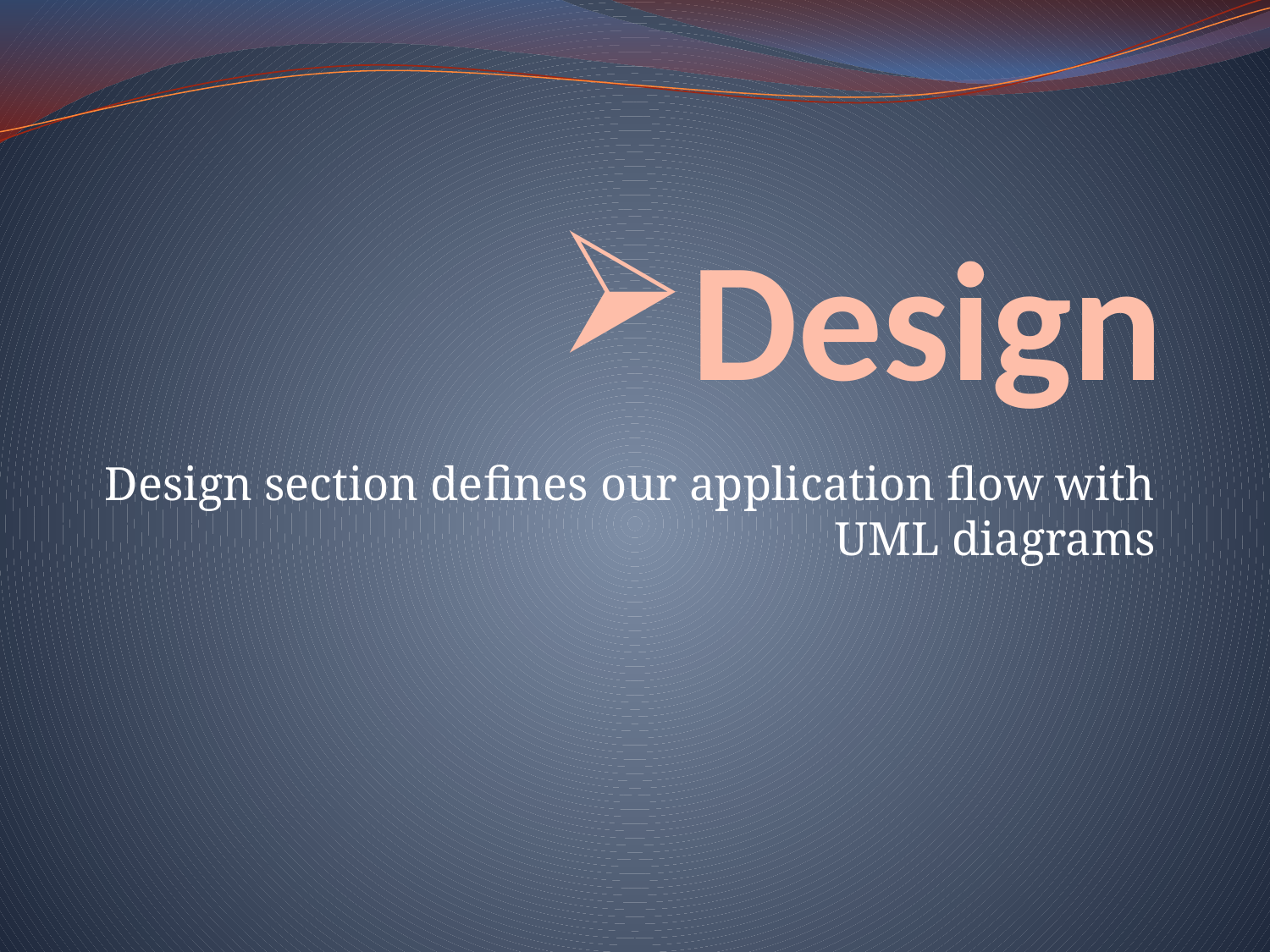

# Design
Design section defines our application flow with UML diagrams